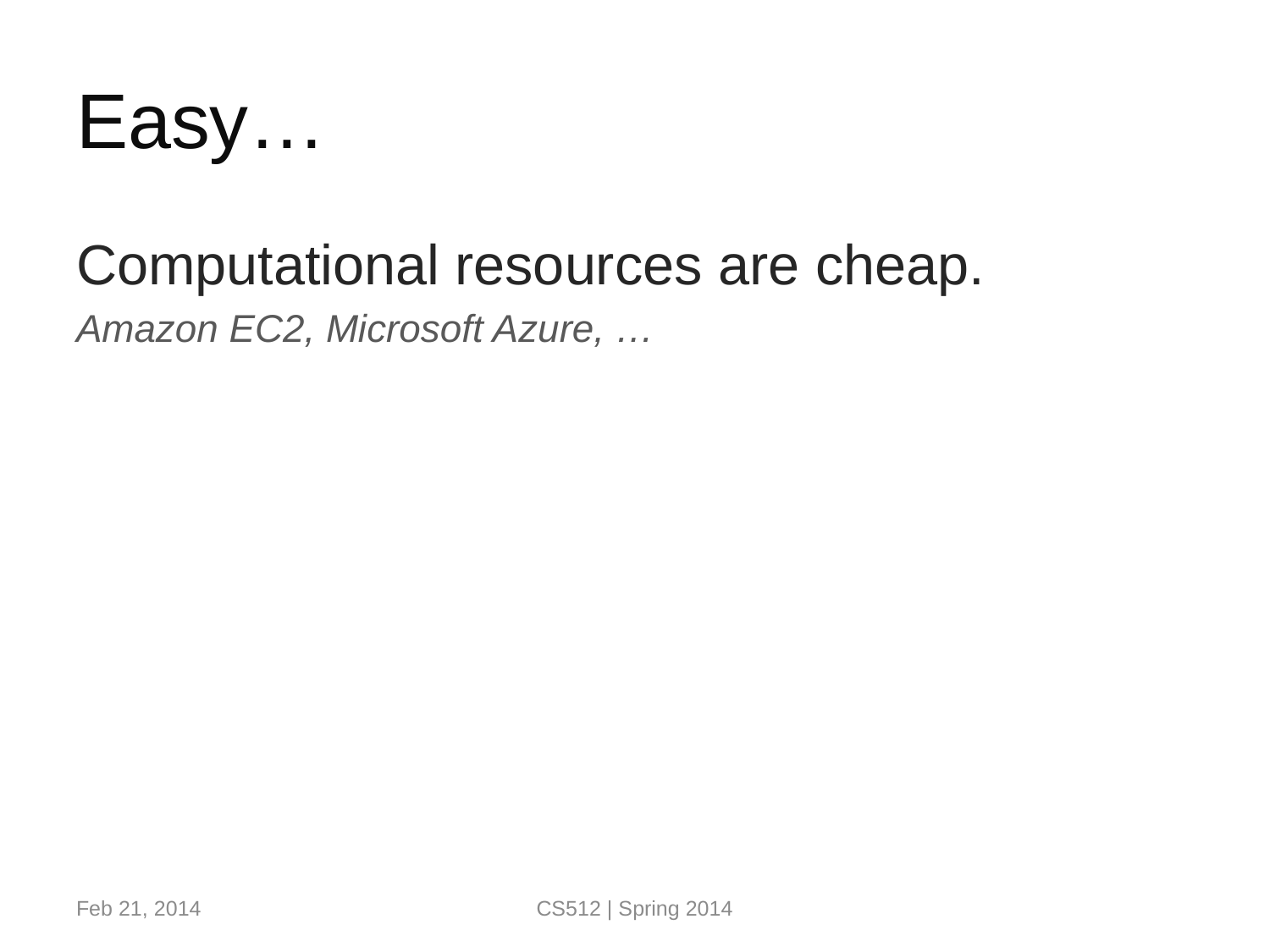

# Easy…
Computational resources are cheap.
Amazon EC2, Microsoft Azure, …

Feb 21, 2014
CS512 | Spring 2014